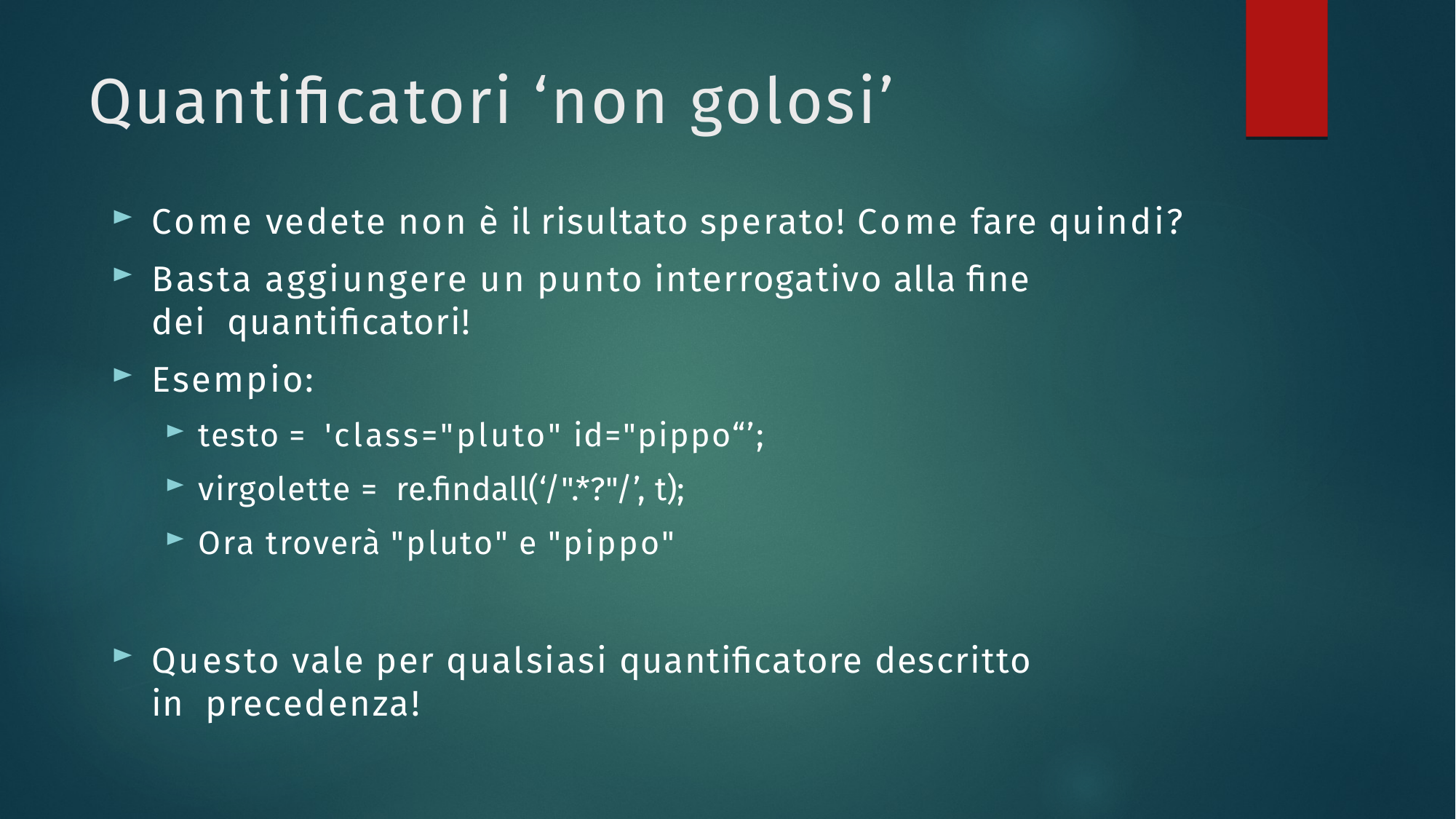

# Quantificatori ‘non golosi’
Come vedete non è il risultato sperato! Come fare quindi?
Basta aggiungere un punto interrogativo alla fine dei  quantificatori!
Esempio:
testo = 'class="pluto" id="pippo“’;
virgolette = re.findall(‘/".*?"/’, t);
Ora troverà "pluto" e "pippo"

Questo vale per qualsiasi quantificatore descritto in  precedenza!